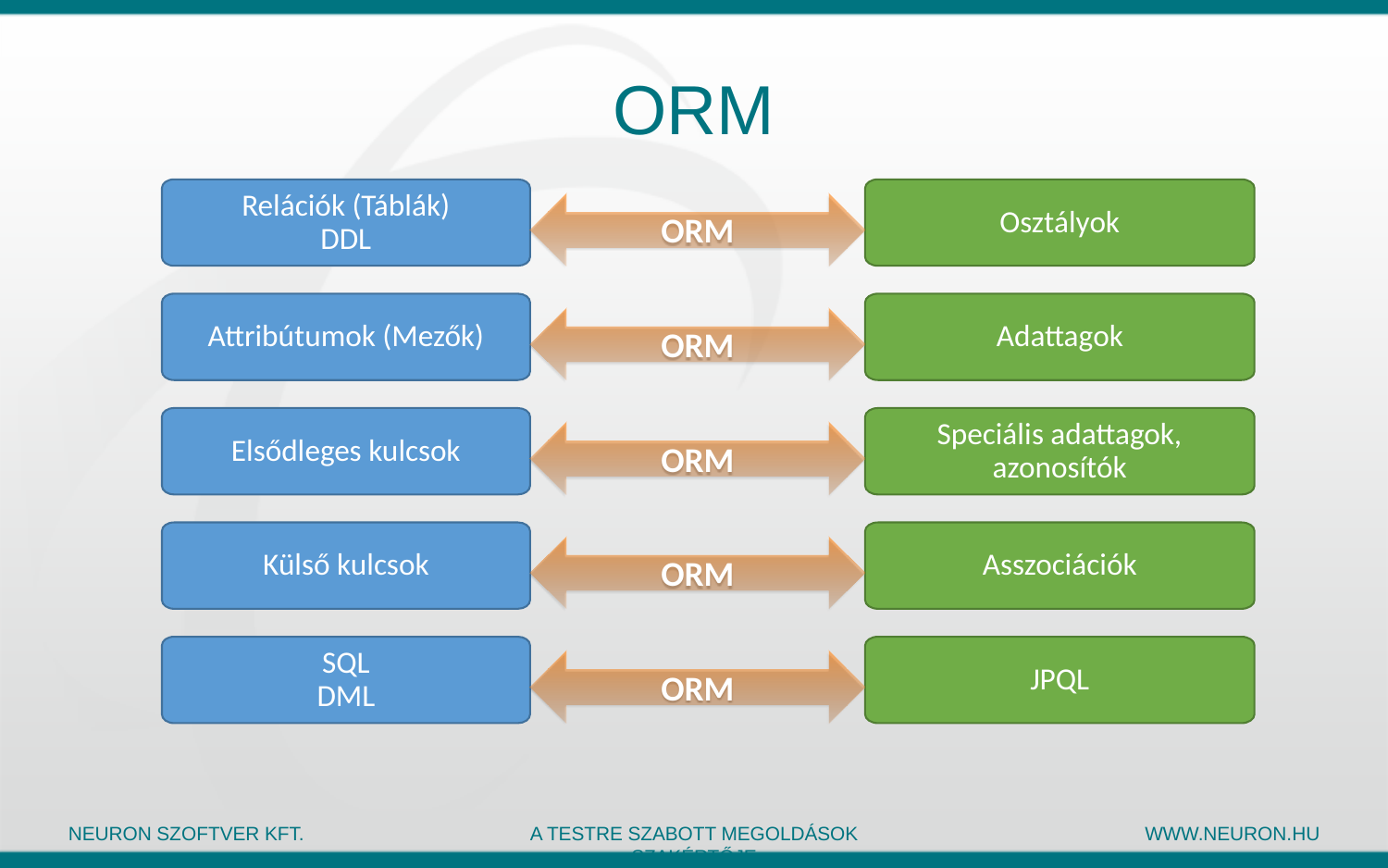

# ORM
Relációk (Táblák)
DDL
Osztályok
ORM
Attribútumok (Mezők)
Adattagok
ORM
Elsődleges kulcsok
Speciális adattagok, azonosítók
ORM
Külső kulcsok
Asszociációk
ORM
SQL
DML
JPQL
ORM